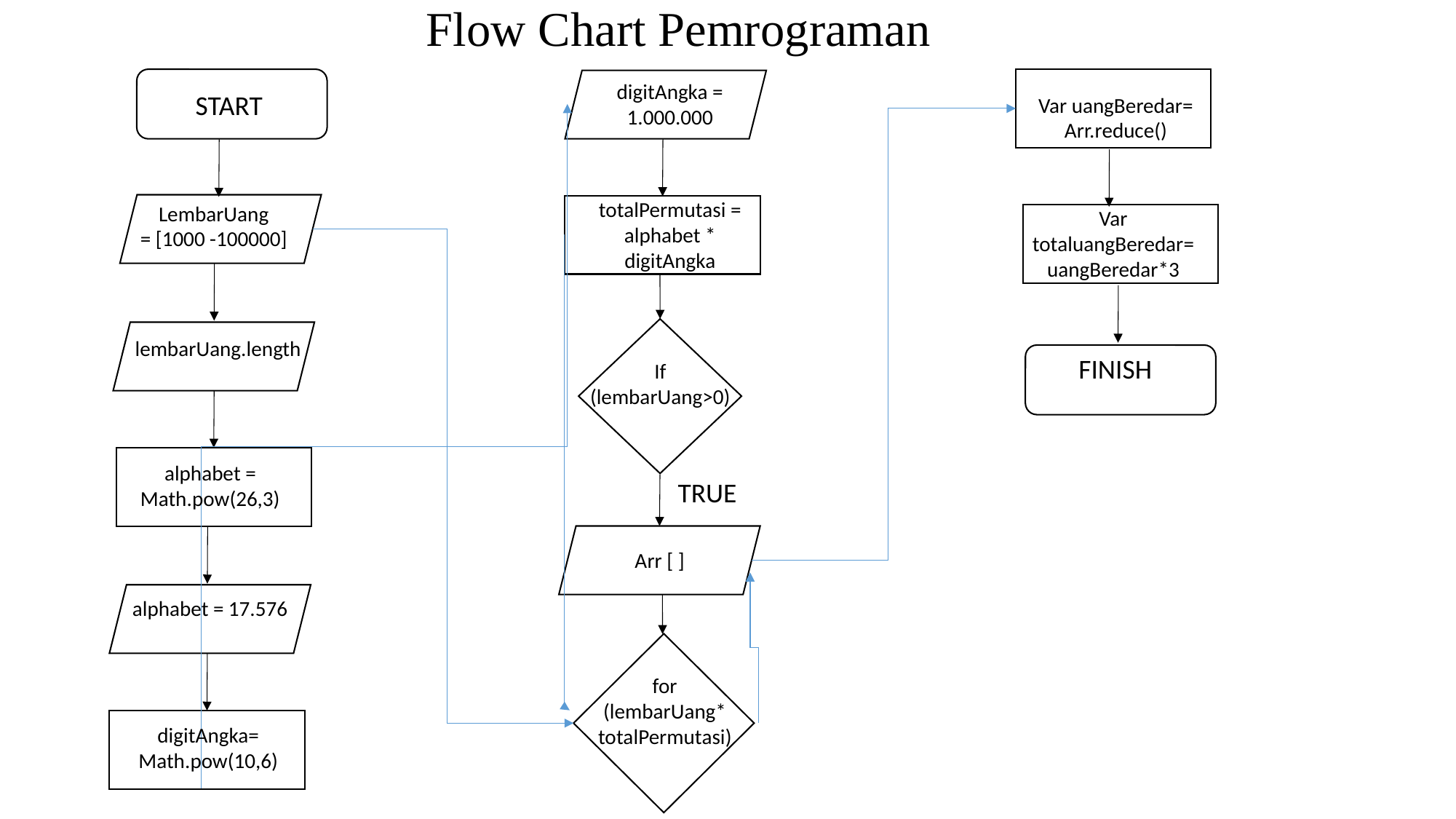

Flow Chart Pemrograman

digitAngka = 1.000.000
START
Var uangBeredar= Arr.reduce()
totalPermutasi =
alphabet * digitAngka

LembarUang
= [1000 -100000]

Var totaluangBeredar= uangBeredar*3

lembarUang.length

FINISH
If
(lembarUang>0)

alphabet = Math.pow(26,3)

TRUE

Arr [ ]

alphabet = 17.576

for
(lembarUang*
totalPermutasi)

digitAngka= Math.pow(10,6)